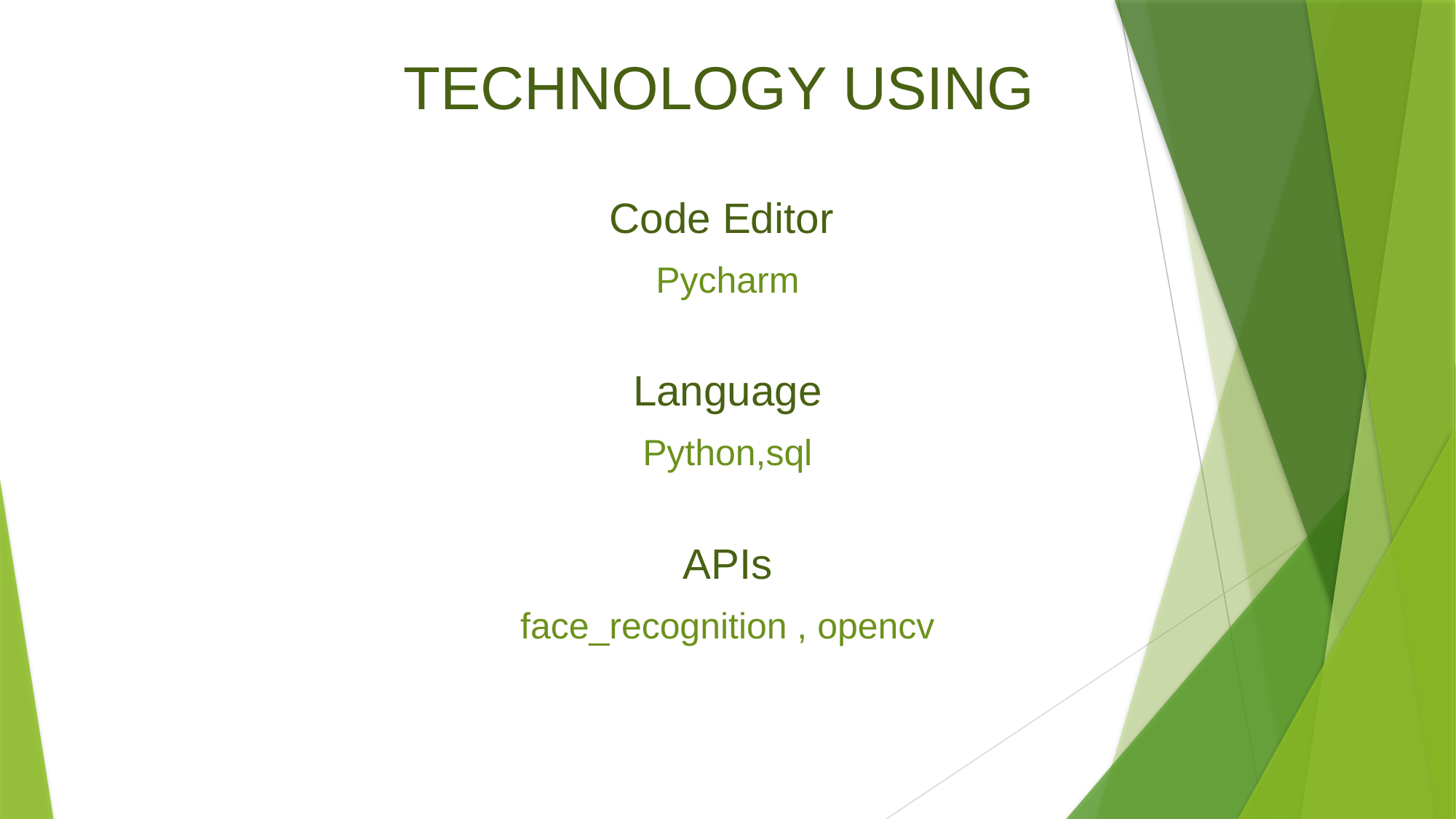

# TECHNOLOGY USING
Code Editor
Pycharm

Language
Python,sql

APIs
face_recognition , opencv